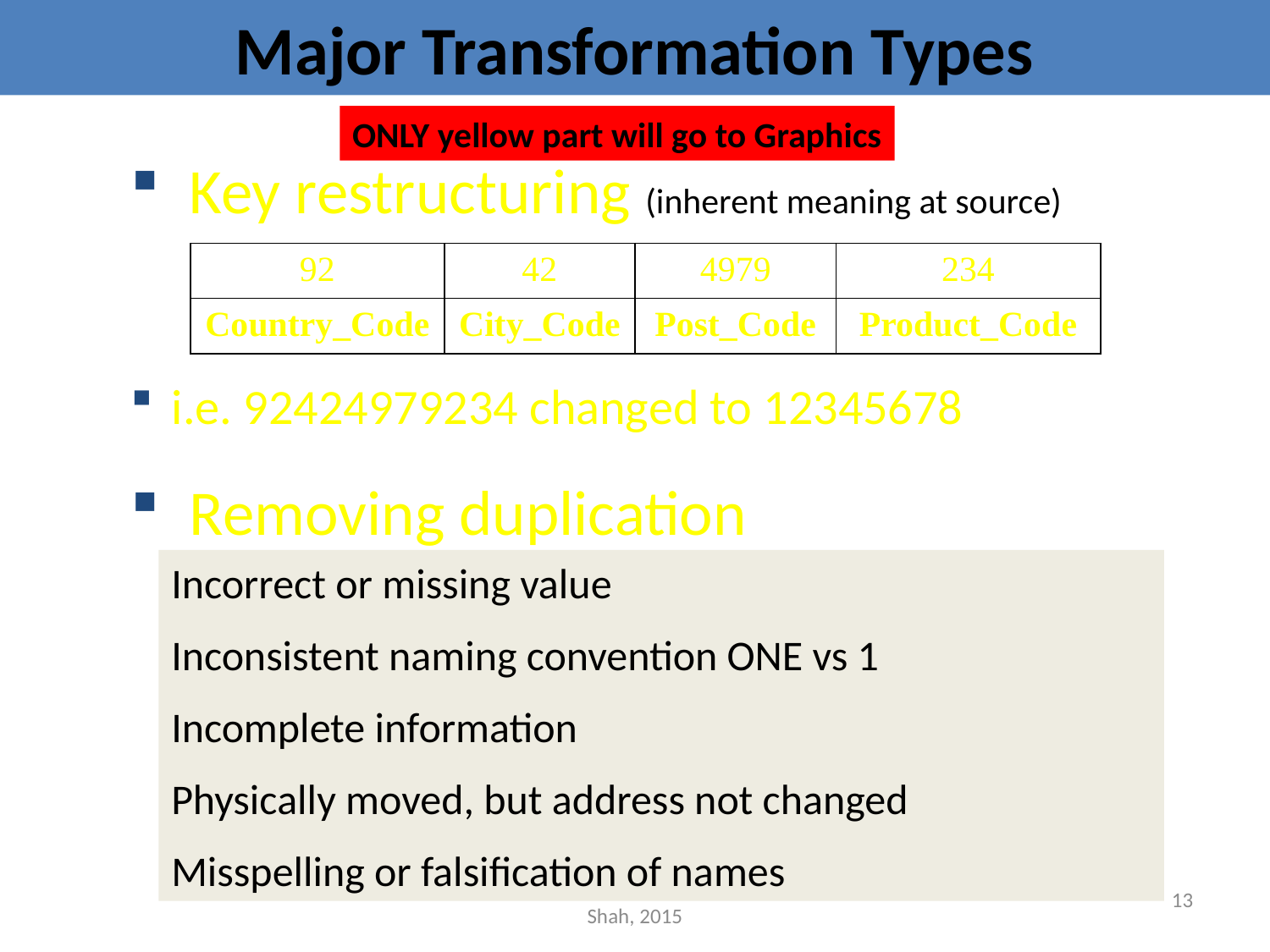

# Major Transformation Types

  Key restructuring (inherent meaning at source)

 i.e. 92424979234 changed to 12345678

  Removing duplication
ONLY yellow part will go to Graphics
| 92 | 42 | 4979 | 234 |
| --- | --- | --- | --- |
| Country\_Code | City\_Code | Post\_Code | Product\_Code |
Incorrect or missing value
Inconsistent naming convention ONE vs 1
Incomplete information
Physically moved, but address not changed
Misspelling or falsification of names
13
Shah, 2015